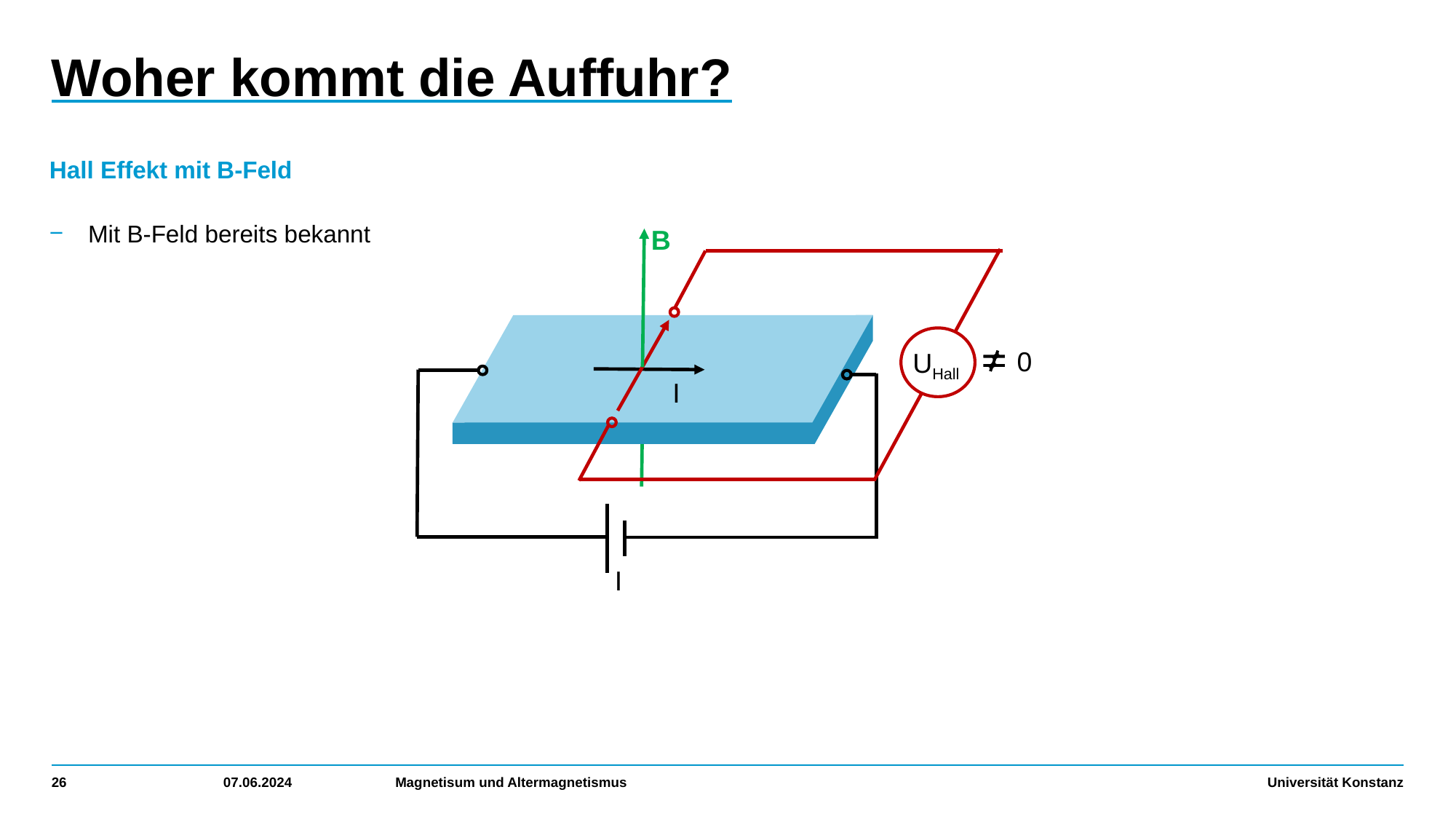

# Woher kommt die Auffuhr?
Hall Effekt mit B-Feld

Mit B-Feld bereits bekannt

B

UHall

I

I
0

26
07.06.2024
Magnetisum und Altermagnetismus